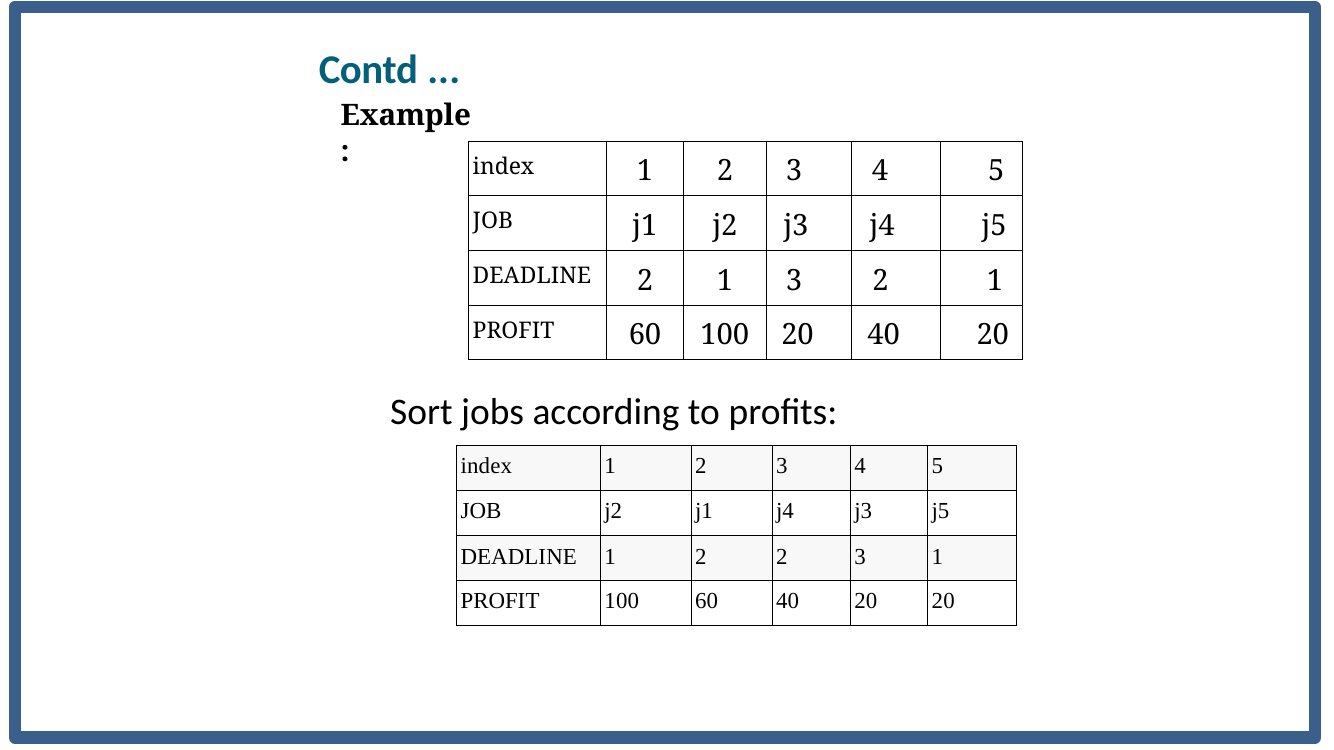

Contd ...
Example:
| index | 1 | 2 | 3 | 4 | 5 |
| --- | --- | --- | --- | --- | --- |
| JOB | j1 | j2 | j3 | j4 | j5 |
| DEADLINE | 2 | 1 | 3 | 2 | 1 |
| PROFIT | 60 | 100 | 20 | 40 | 20 |
Sort jobs according to profits:
| index | 1 | 2 | 3 | 4 | 5 |
| --- | --- | --- | --- | --- | --- |
| JOB | j2 | j1 | j4 | j3 | j5 |
| DEADLINE | 1 | 2 | 2 | 3 | 1 |
| PROFIT | 100 | 60 | 40 | 20 | 20 |
10